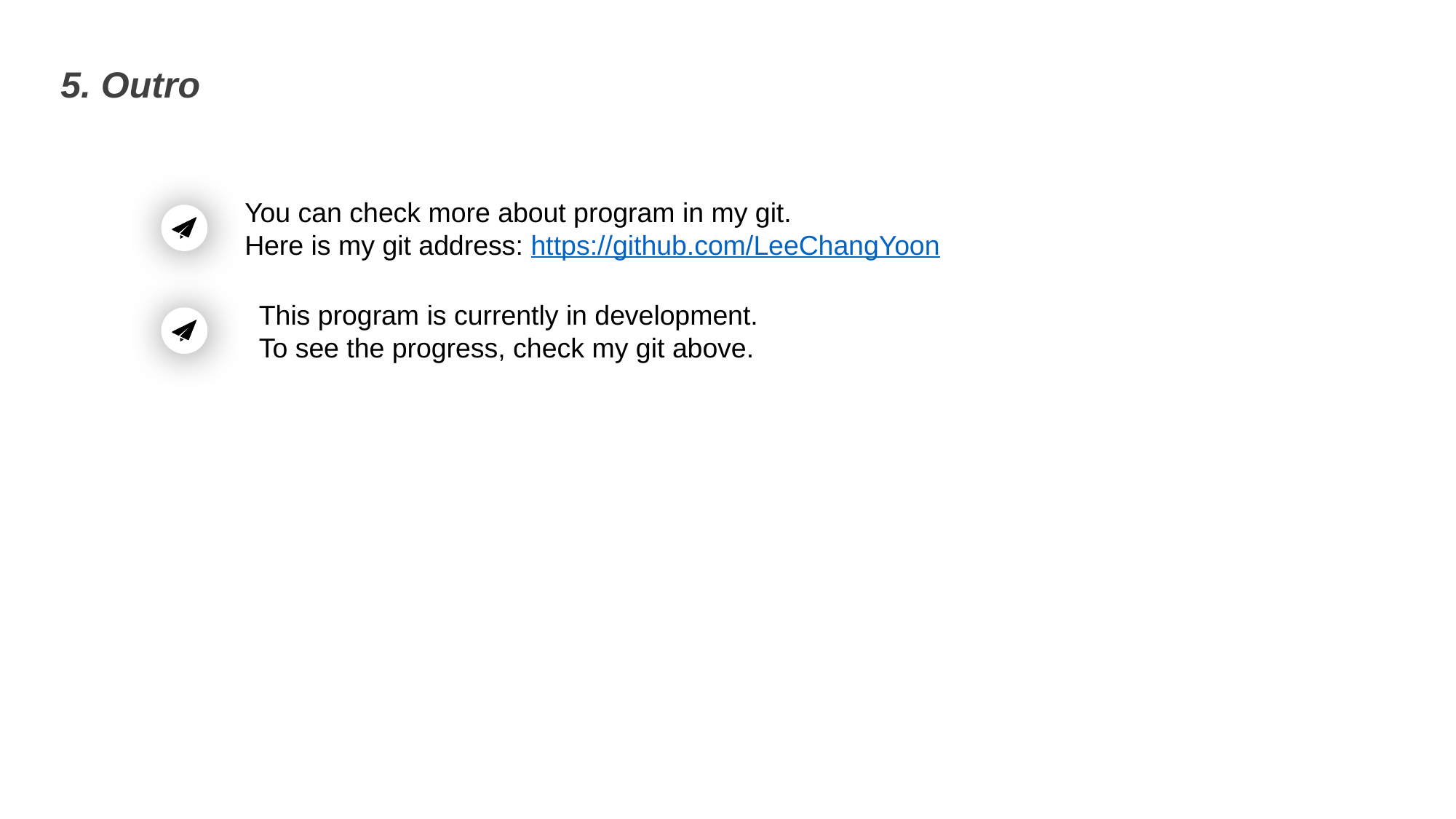

5. Outro
You can check more about program in my git.
Here is my git address: https://github.com/LeeChangYoon

This program is currently in development.
To see the progress, check my git above.